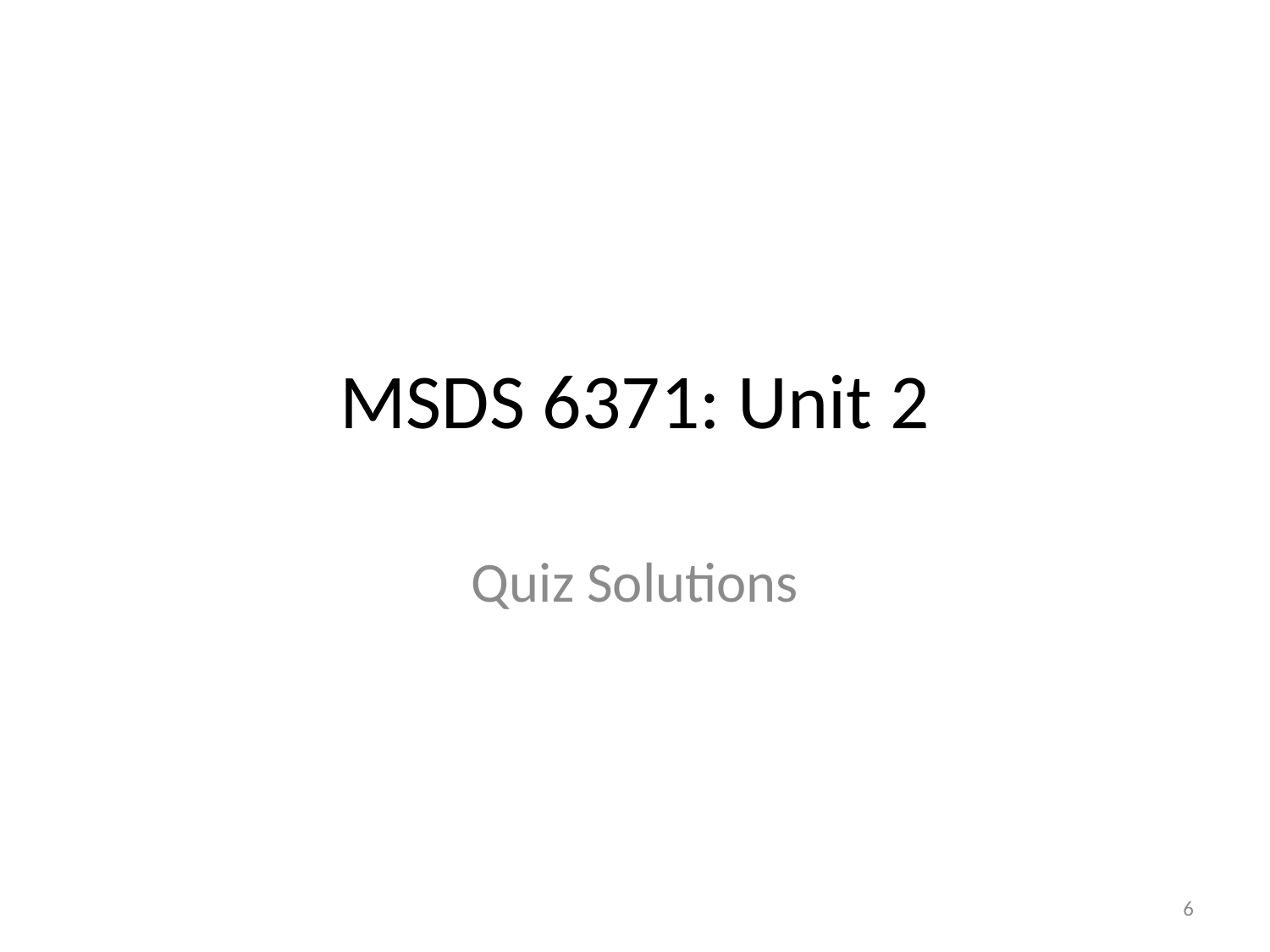

# MSDS 6371: Unit 2
Quiz Solutions
6